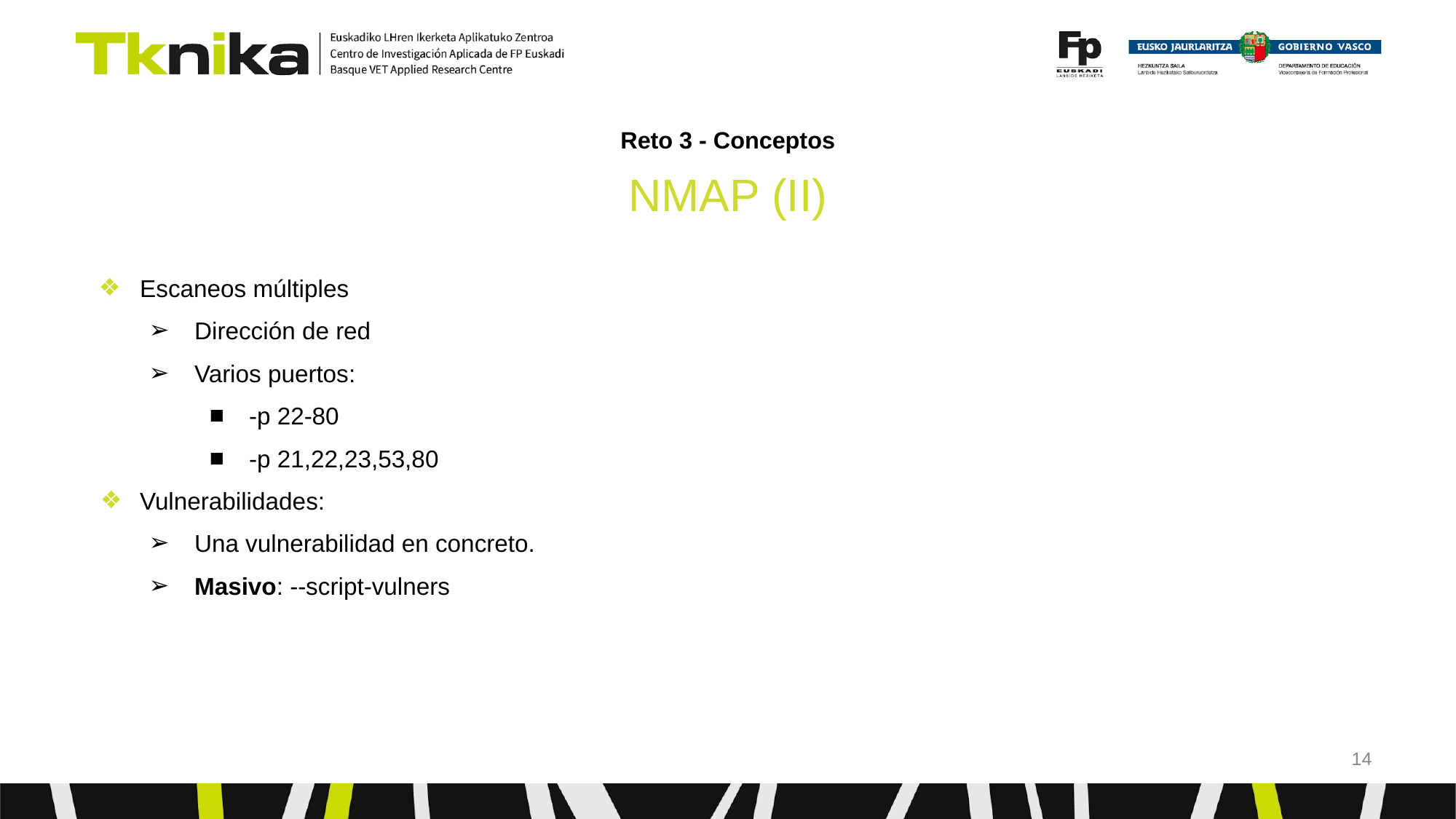

# Reto 3 - Conceptos

NMAP (II)
Escaneos múltiples
Dirección de red
Varios puertos:
-p 22-80
-p 21,22,23,53,80
Vulnerabilidades:
Una vulnerabilidad en concreto.
Masivo: --script-vulners

14